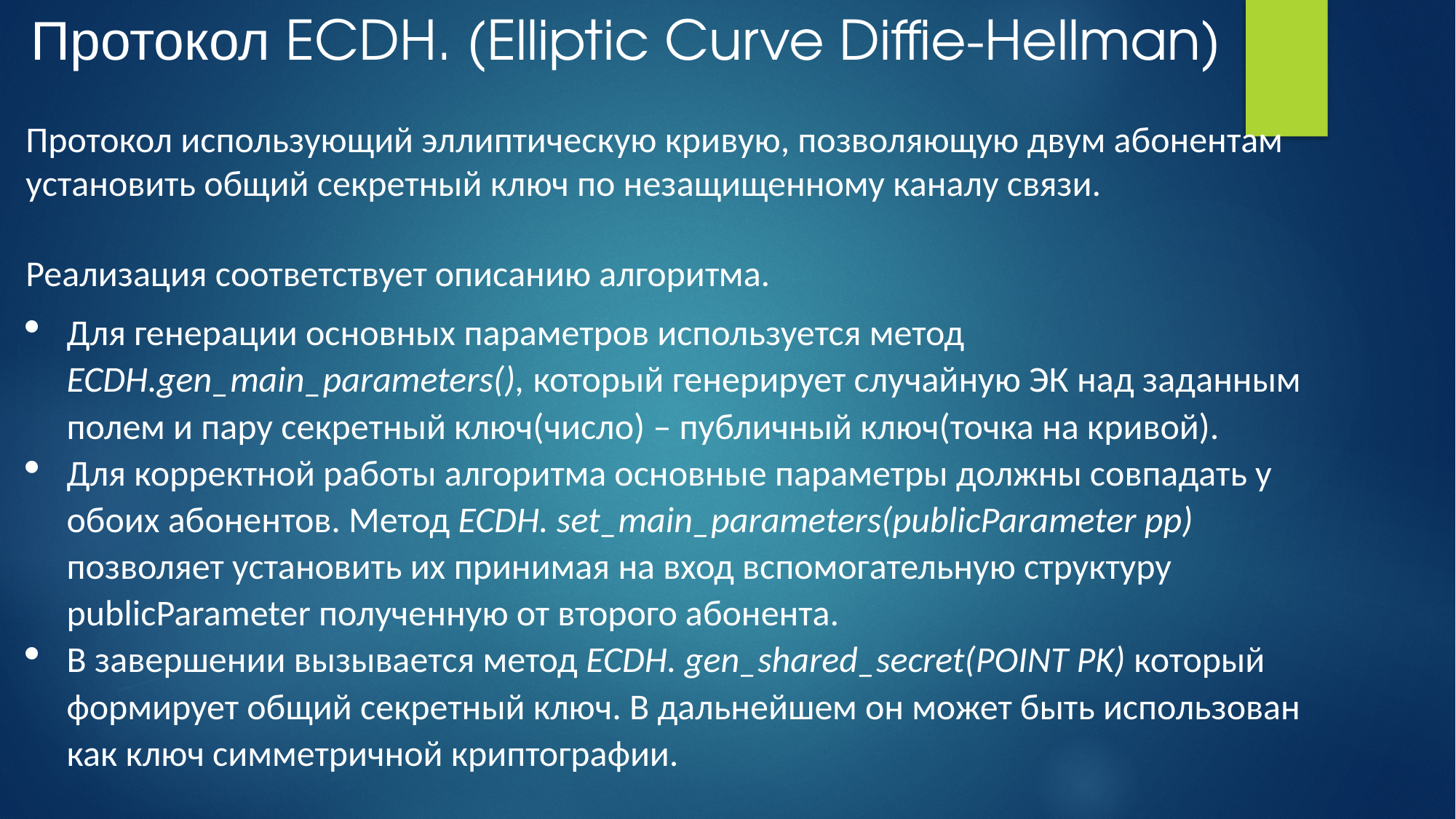

Протокол ECDH. (Elliptic Curve Diffie-Hellman)
Протокол использующий эллиптическую кривую, позволяющую двум абонентам установить общий секретный ключ по незащищенному каналу связи.

Реализация соответствует описанию алгоритма.
Для генерации основных параметров используется метод ECDH.gen_main_parameters(), который генерирует случайную ЭК над заданным полем и пару секретный ключ(число) – публичный ключ(точка на кривой).
Для корректной работы алгоритма основные параметры должны совпадать у обоих абонентов. Метод ECDH. set_main_parameters(publicParameter pp) позволяет установить их принимая на вход вспомогательную структуру publicParameter полученную от второго абонента.
В завершении вызывается метод ECDH. gen_shared_secret(POINT PK) который формирует общий секретный ключ. В дальнейшем он может быть использован как ключ симметричной криптографии.